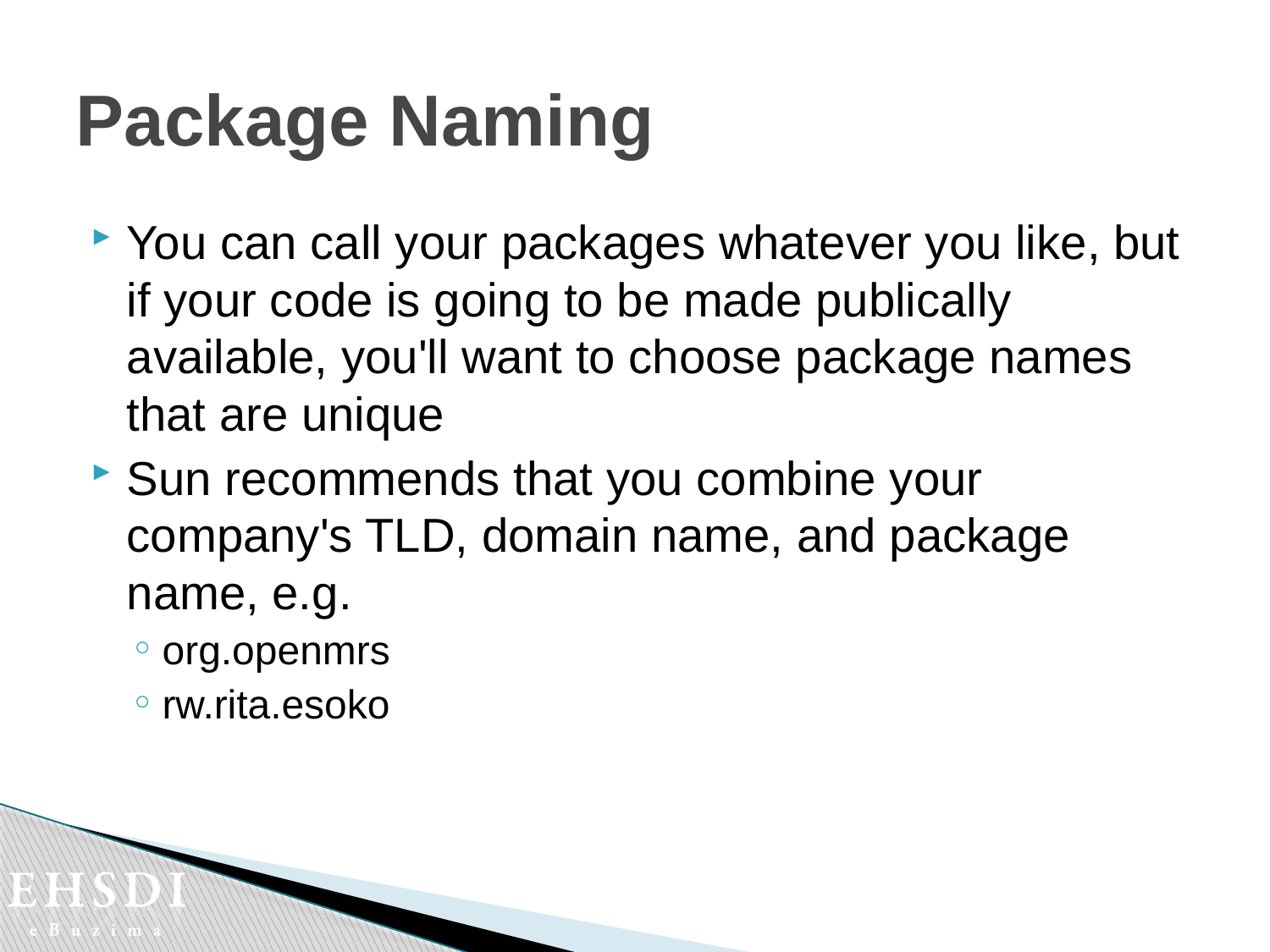

# Package Naming
You can call your packages whatever you like, but if your code is going to be made publically available, you'll want to choose package names that are unique
Sun recommends that you combine your company's TLD, domain name, and package name, e.g.
org.openmrs
rw.rita.esoko